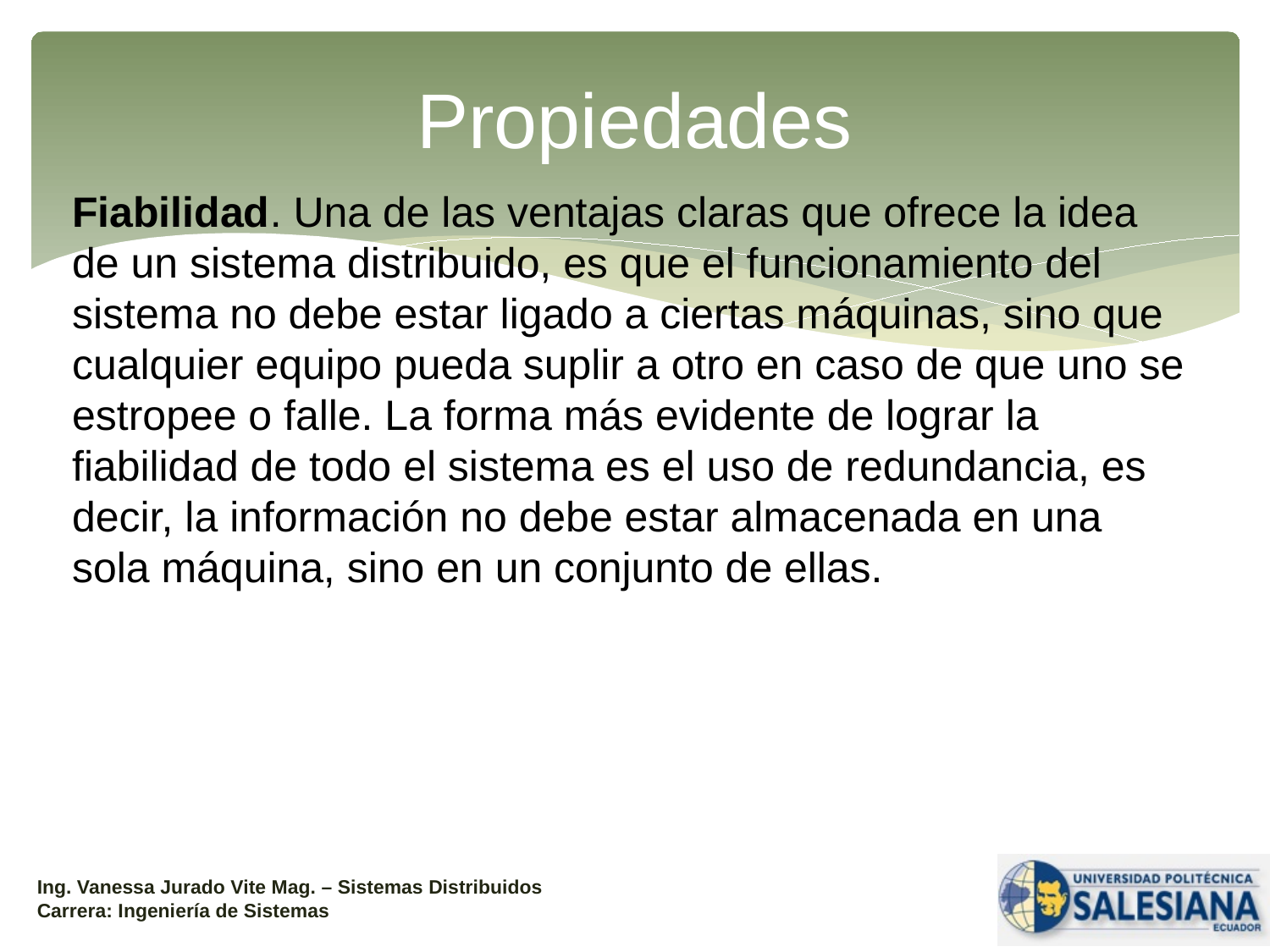

# Propiedades
Fiabilidad. Una de las ventajas claras que ofrece la idea de un sistema distribuido, es que el funcionamiento del sistema no debe estar ligado a ciertas máquinas, sino que cualquier equipo pueda suplir a otro en caso de que uno se estropee o falle. La forma más evidente de lograr la fiabilidad de todo el sistema es el uso de redundancia, es decir, la información no debe estar almacenada en una sola máquina, sino en un conjunto de ellas.